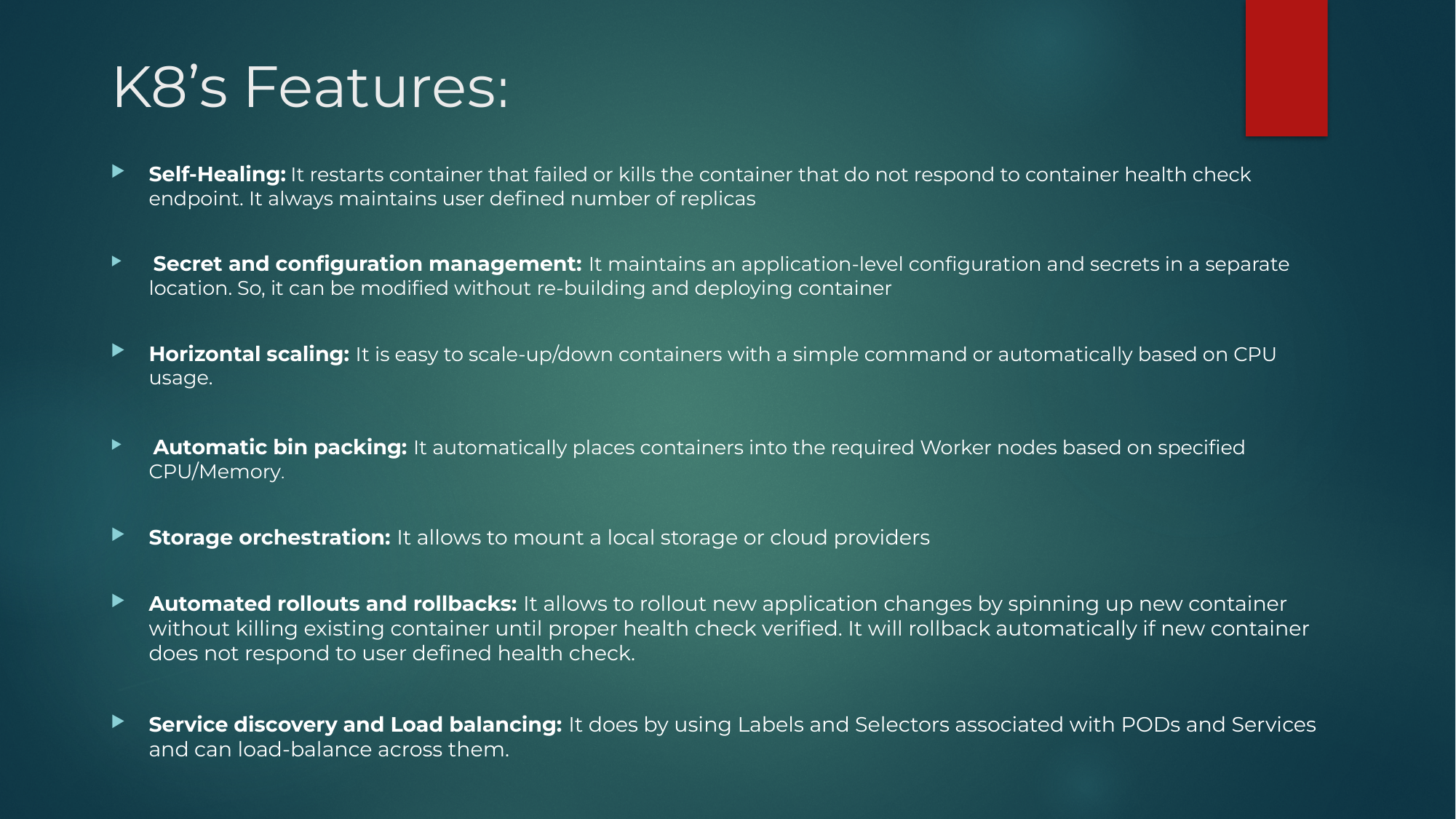

# K8’s Features:

Self-Healing: It restarts container that failed or kills the container that do not respond to container health check endpoint. It always maintains user defined number of replicas

 Secret and configuration management: It maintains an application-level configuration and secrets in a separate location. So, it can be modified without re-building and deploying container

Horizontal scaling: It is easy to scale-up/down containers with a simple command or automatically based on CPU usage.

 Automatic bin packing: It automatically places containers into the required Worker nodes based on specified CPU/Memory.

Storage orchestration: It allows to mount a local storage or cloud providers

Automated rollouts and rollbacks: It allows to rollout new application changes by spinning up new container without killing existing container until proper health check verified. It will rollback automatically if new container does not respond to user defined health check.

Service discovery and Load balancing: It does by using Labels and Selectors associated with PODs and Services and can load-balance across them.